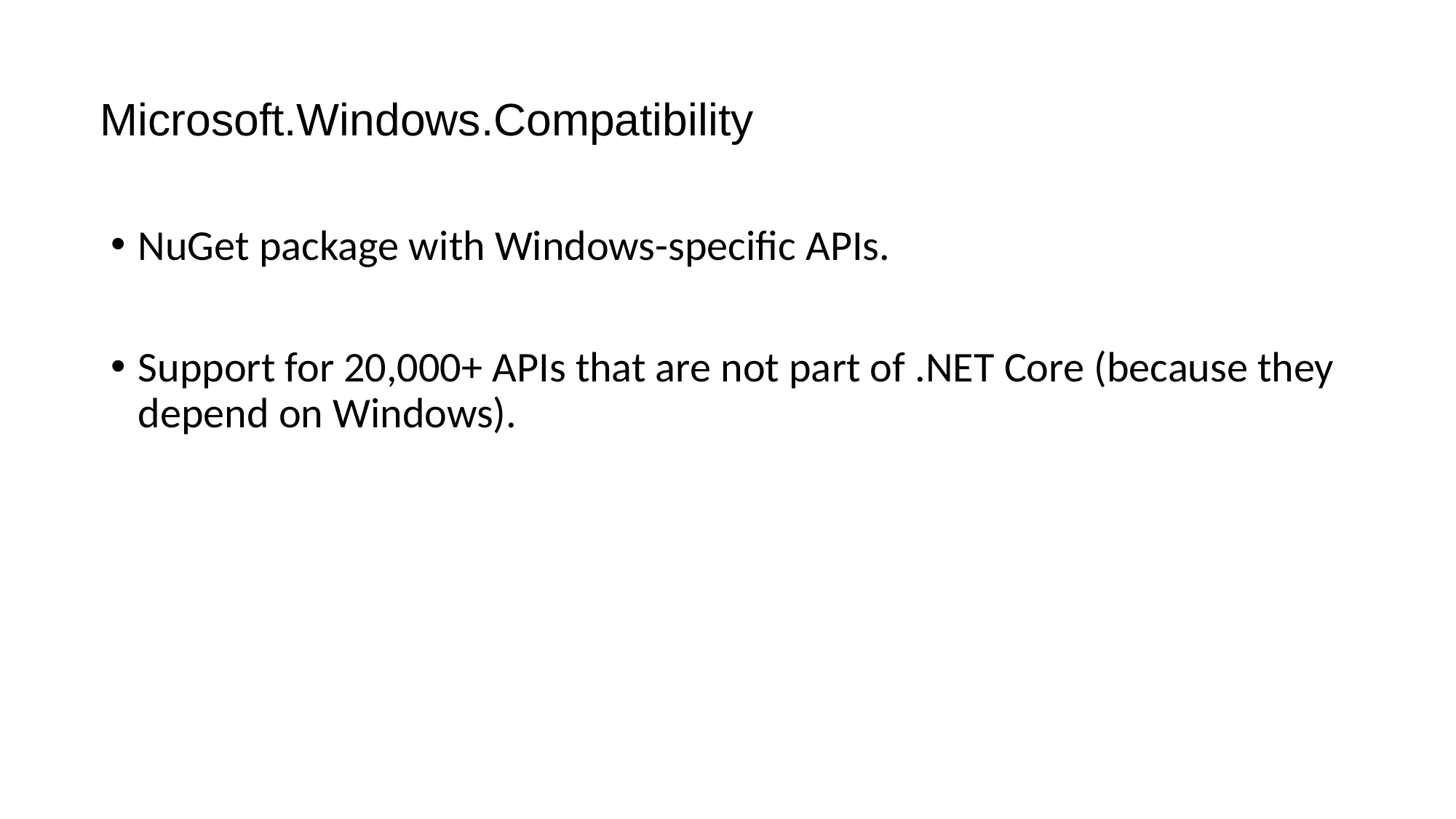

# Microsoft.Windows.Compatibility

NuGet package with Windows-specific APIs.

Support for 20,000+ APIs that are not part of .NET Core (because they depend on Windows).